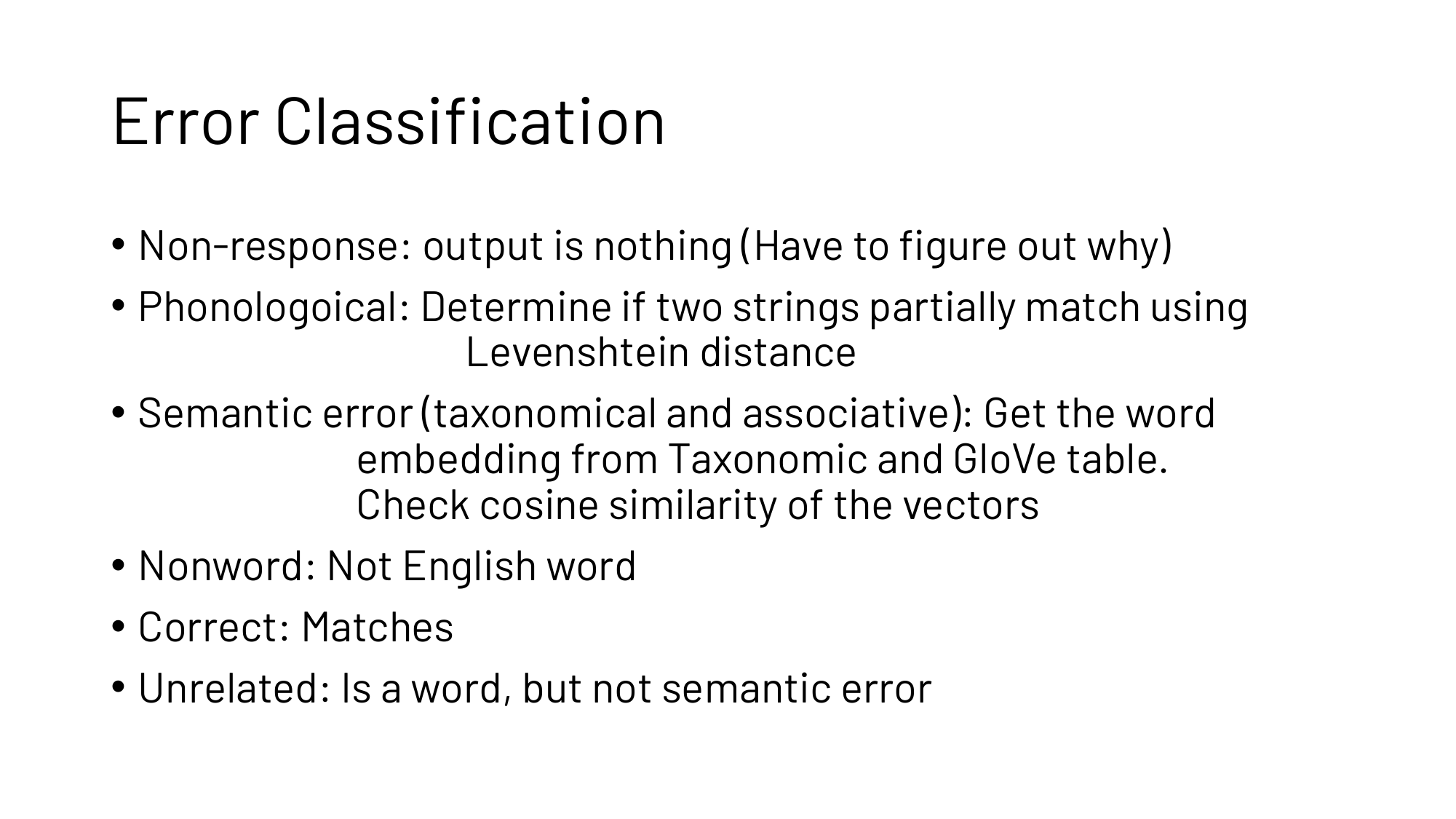

# Error Classification
Non-response: output is nothing (Have to figure out why)
Phonologoical: Determine if two strings partially match using 				Levenshtein distance
Semantic error (taxonomical and associative): Get the word 				embedding from Taxonomic and GloVe table. 				Check cosine similarity of the vectors
Nonword: Not English word
Correct: Matches
Unrelated: Is a word, but not semantic error